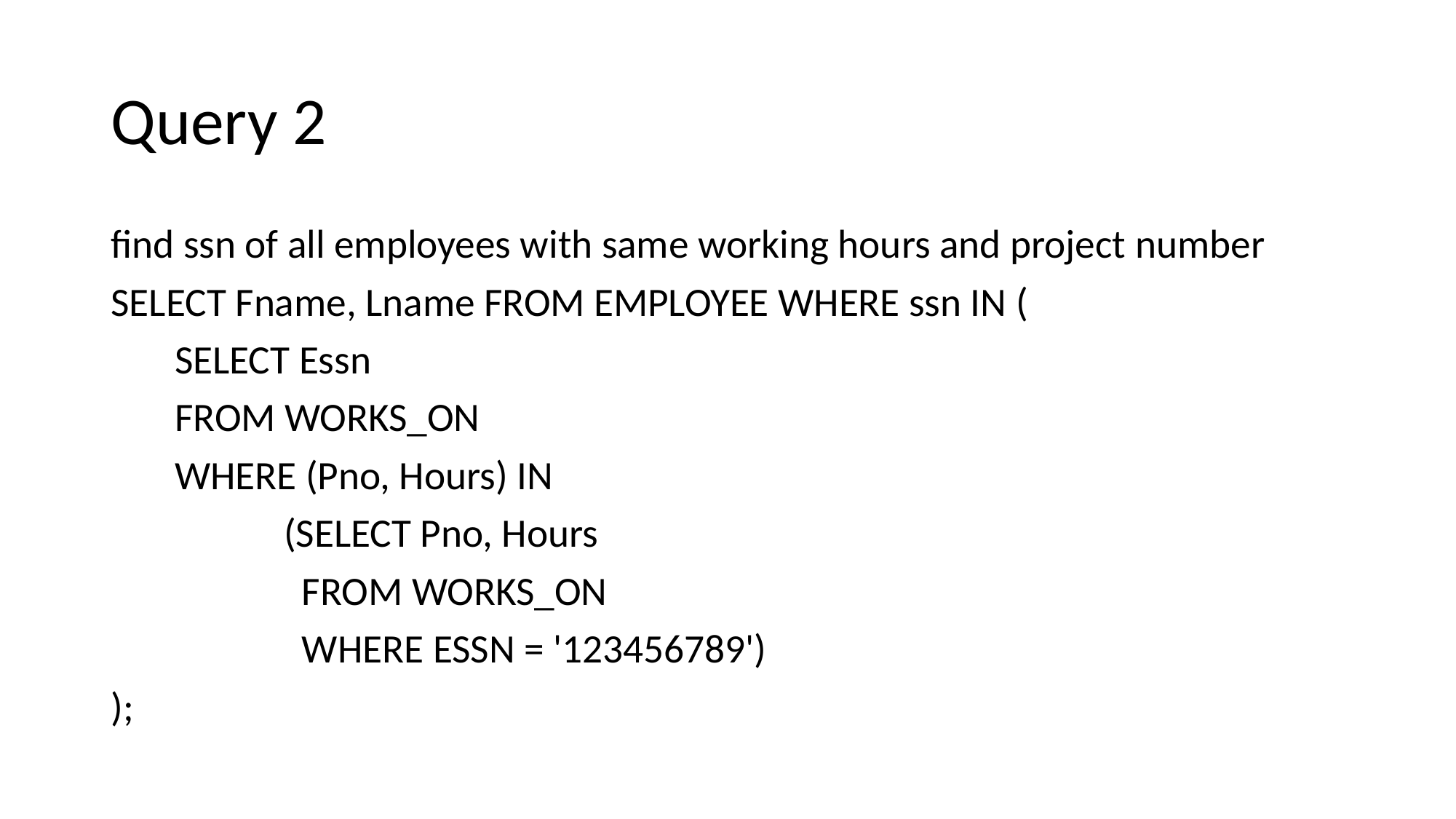

# Query 2
find ssn of all employees with same working hours and project number
SELECT Fname, Lname FROM EMPLOYEE WHERE ssn IN (
       SELECT Essn
       FROM WORKS_ON
       WHERE (Pno, Hours) IN
                   (SELECT Pno, Hours
                     FROM WORKS_ON
                     WHERE ESSN = '123456789')
);